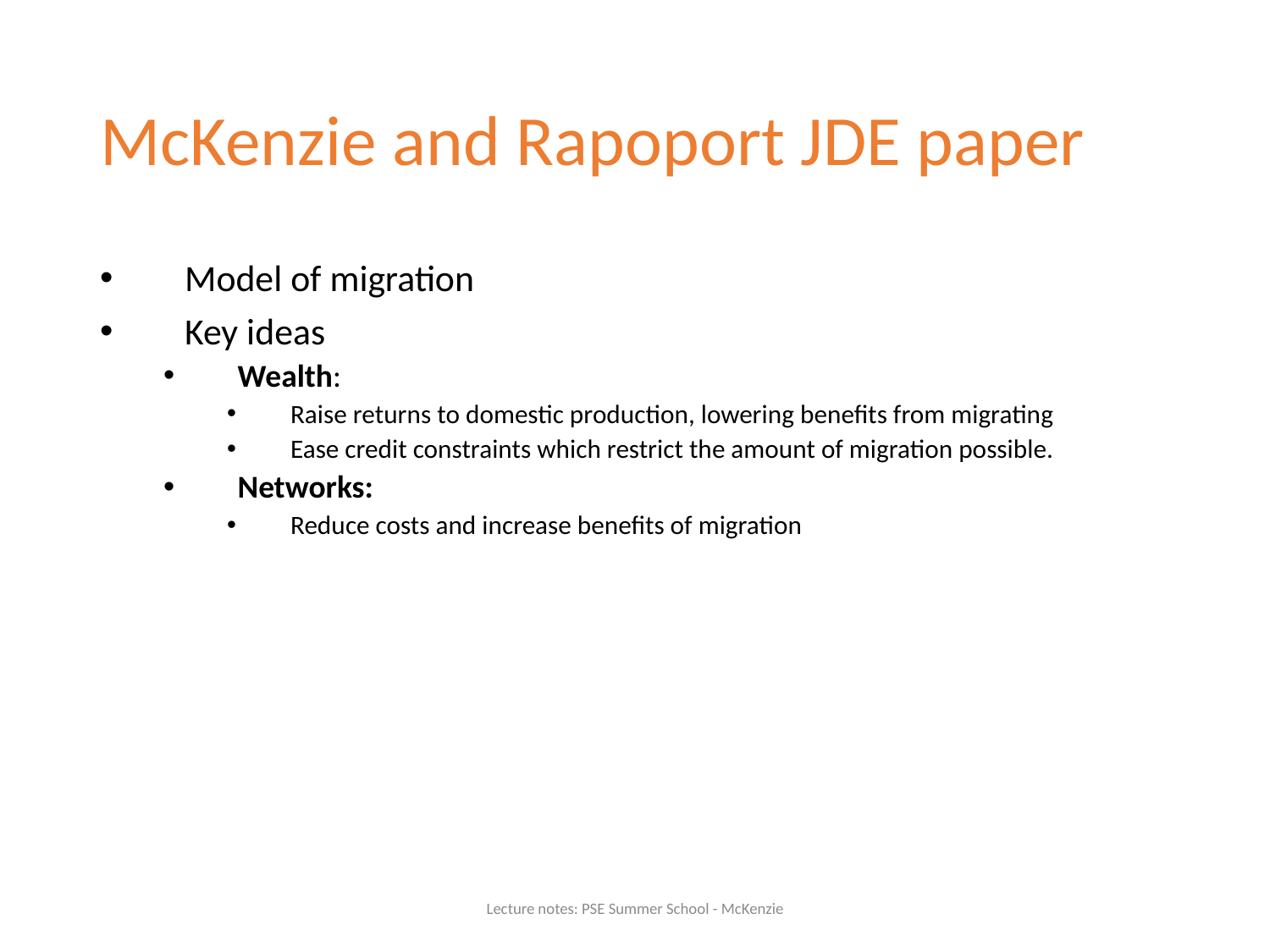

# McKenzie and Rapoport JDE paper
Model of migration
Key ideas
Wealth:
Raise returns to domestic production, lowering benefits from migrating
Ease credit constraints which restrict the amount of migration possible.
Networks:
Reduce costs and increase benefits of migration
Lecture notes: PSE Summer School - McKenzie